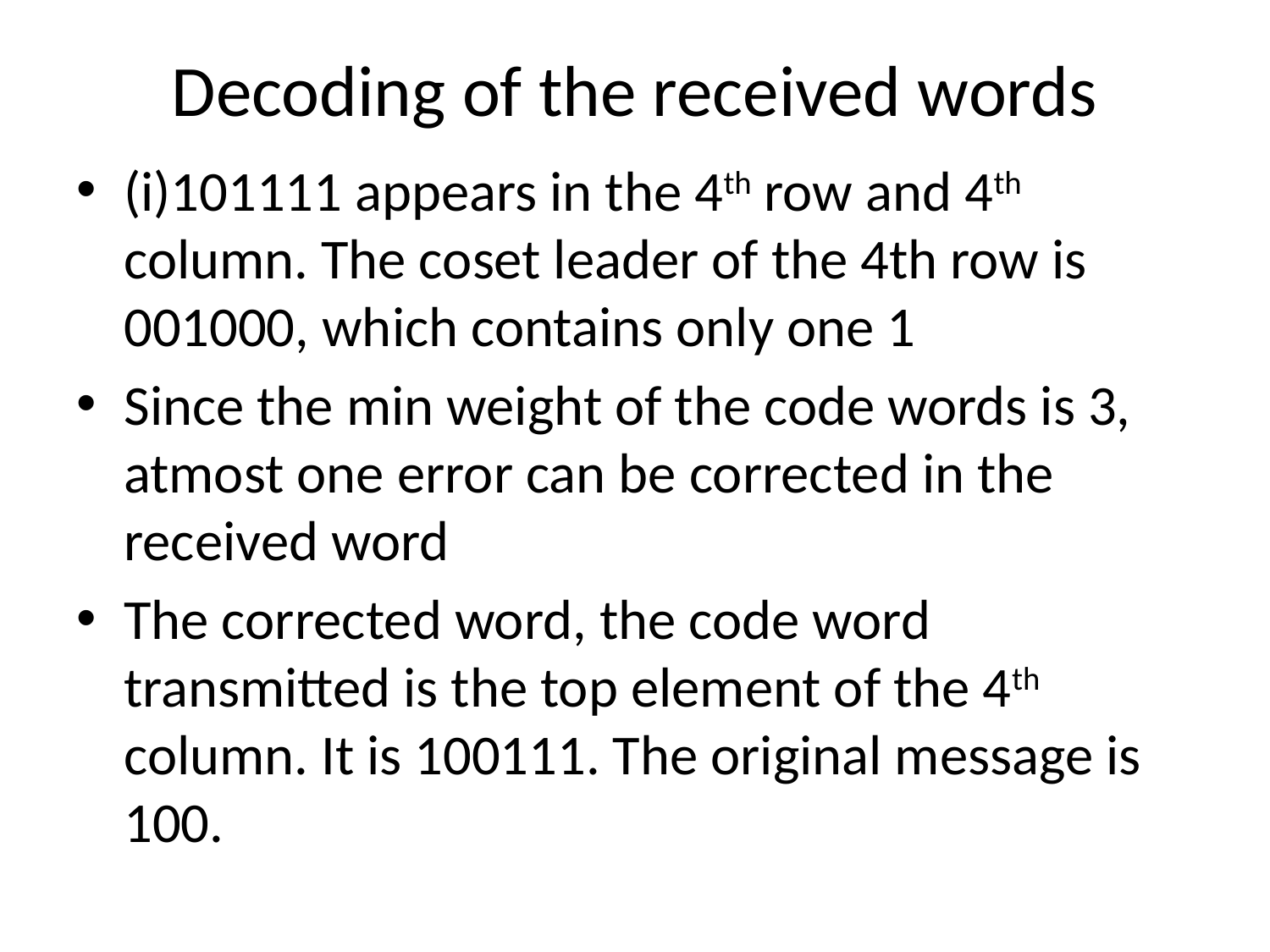

# Decoding of the received words
(i)101111 appears in the 4th row and 4th column. The coset leader of the 4th row is 001000, which contains only one 1
Since the min weight of the code words is 3, atmost one error can be corrected in the received word
The corrected word, the code word transmitted is the top element of the 4th column. It is 100111. The original message is 100.